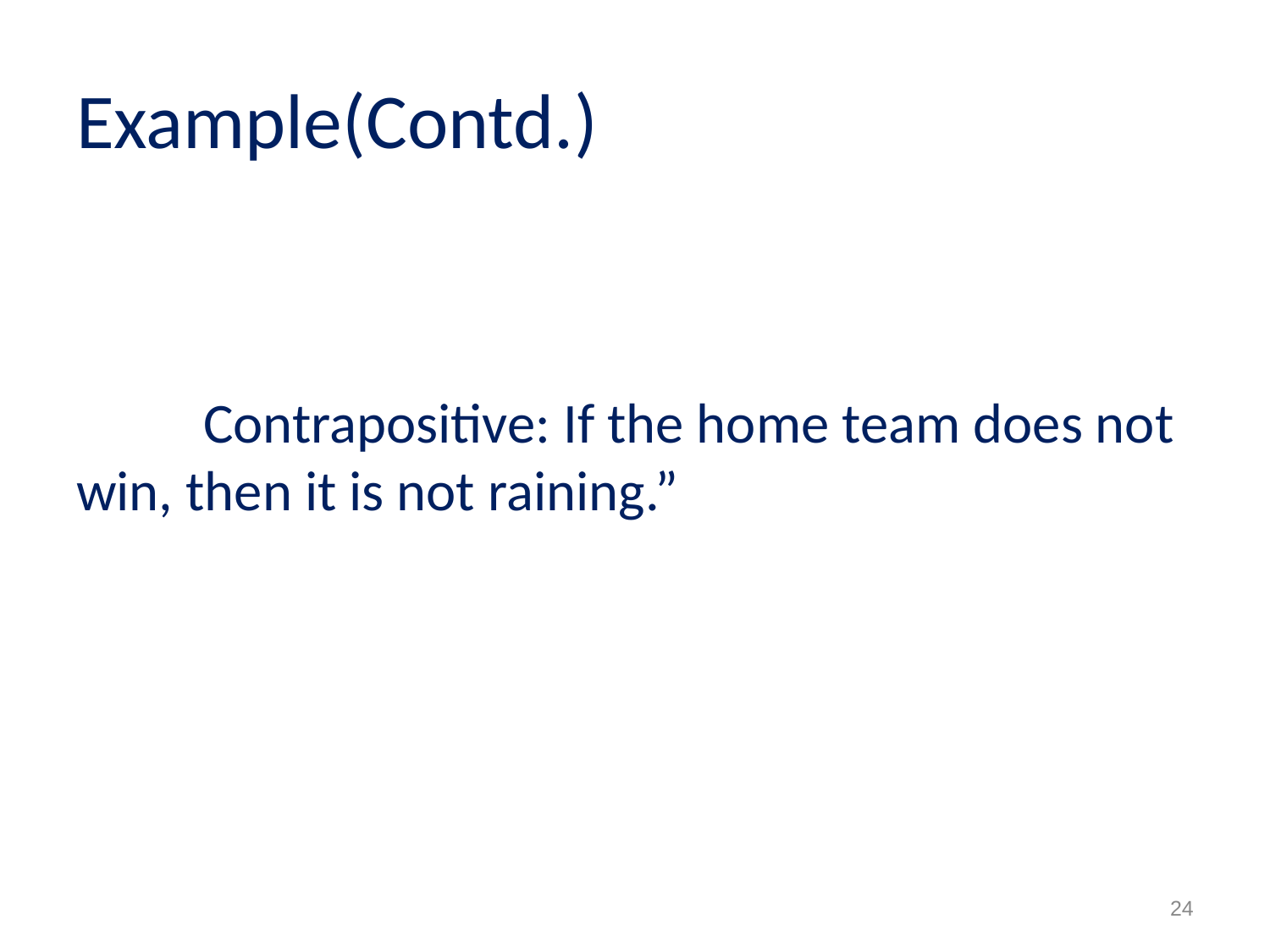

# Example(Contd.)

	Contrapositive: If the home team does not win, then it is not raining.”

24